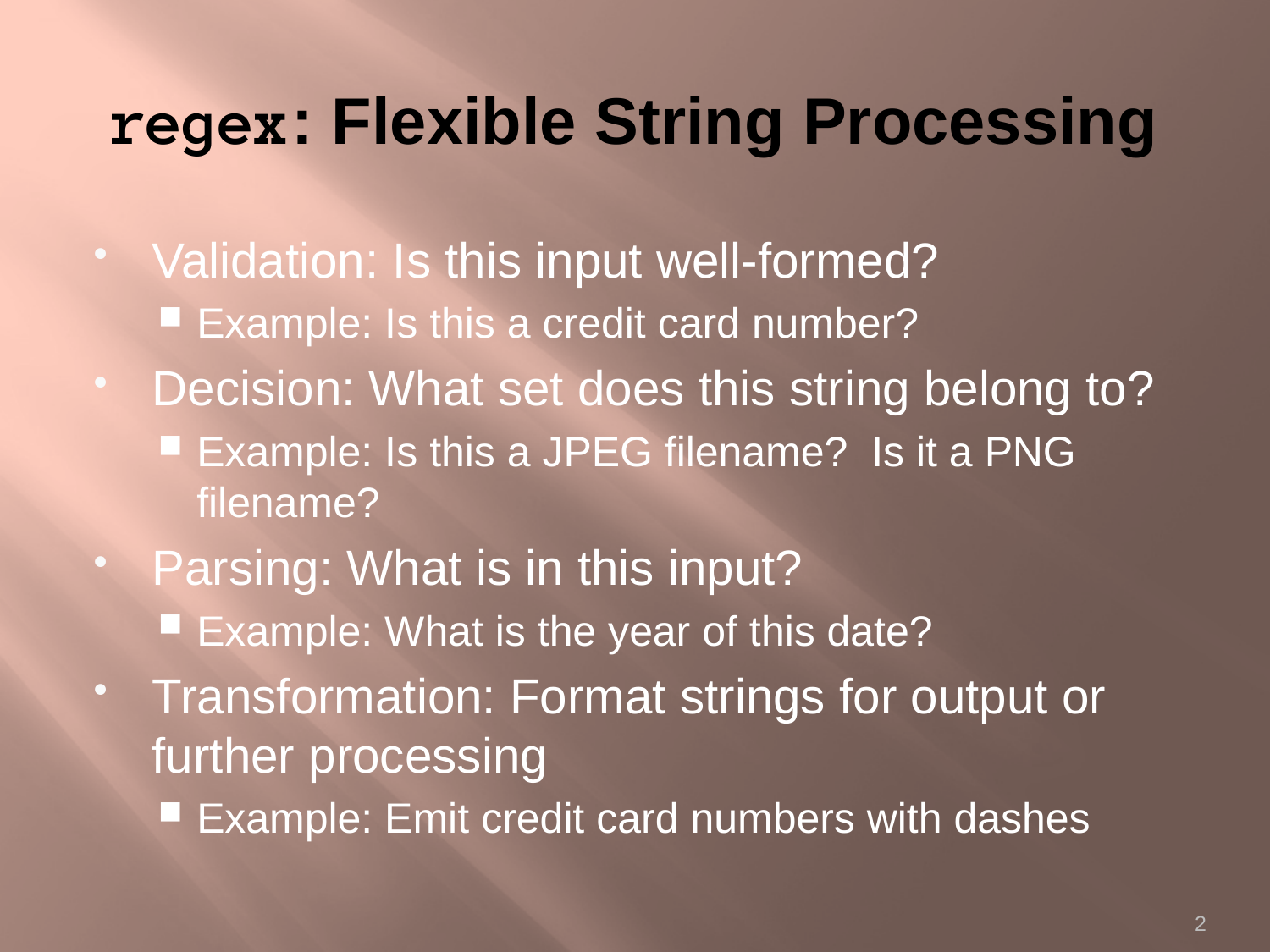

# regex: Flexible String Processing
Validation: Is this input well-formed?
Example: Is this a credit card number?
Decision: What set does this string belong to?
Example: Is this a JPEG filename?  Is it a PNG filename?
Parsing: What is in this input?
Example: What is the year of this date?
Transformation: Format strings for output or further processing
Example: Emit credit card numbers with dashes
2